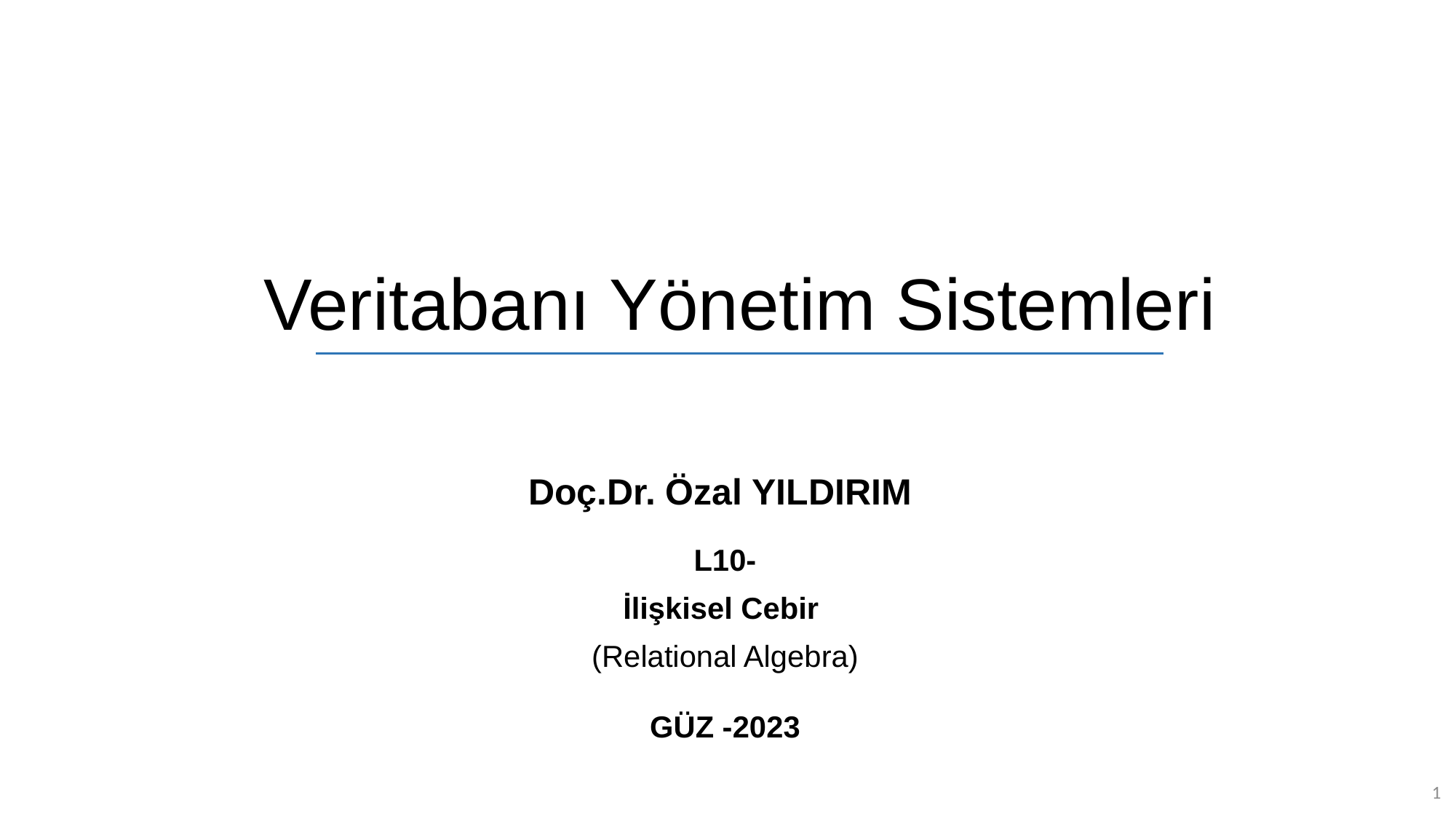

# Veritabanı Yönetim Sistemleri
Doç.Dr. Özal YILDIRIM
L10-
İlişkisel Cebir
(Relational Algebra)

GÜZ -2023
1